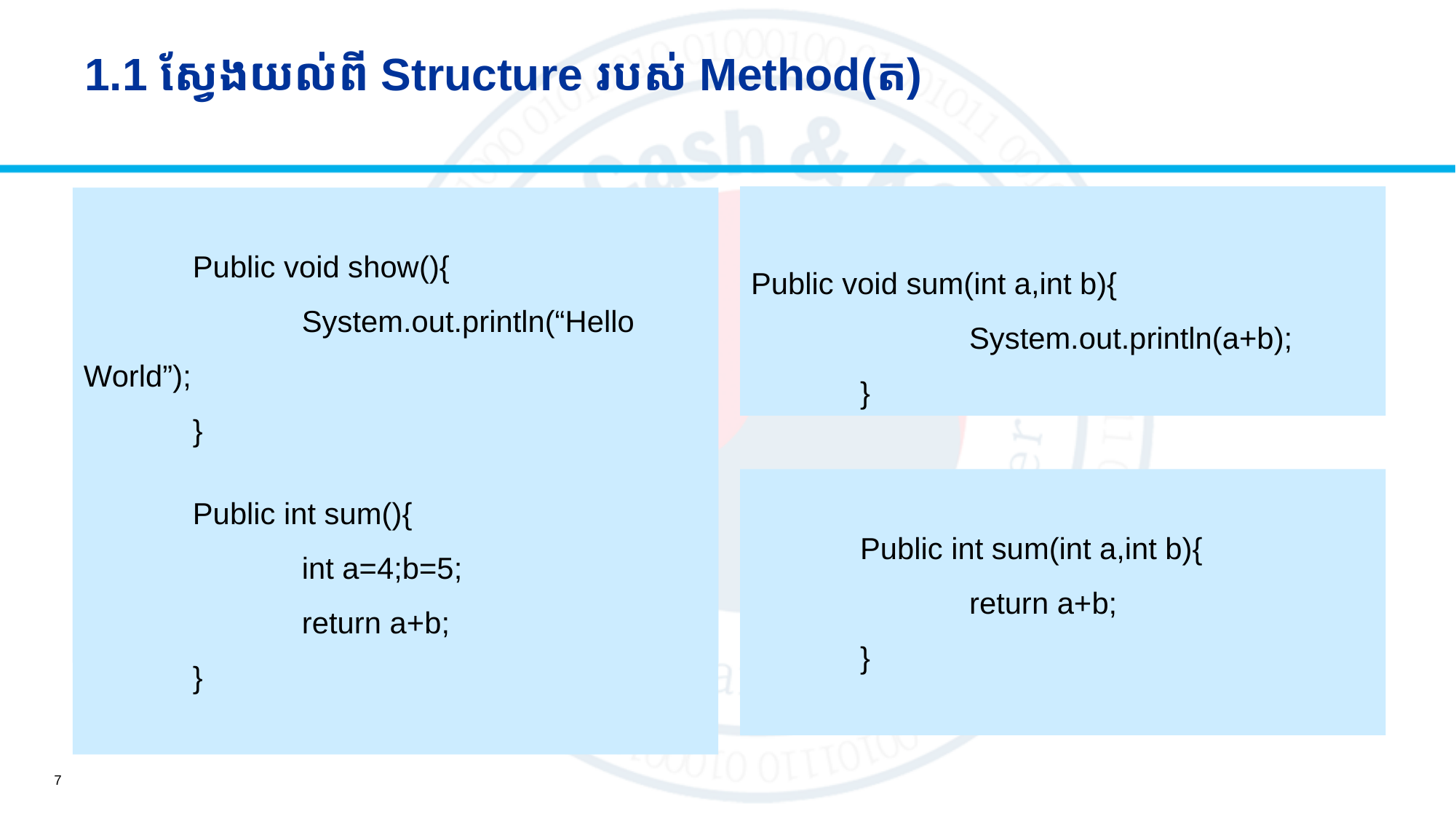

# 1.1 ស្វែងយល់ពី Structure របស់​ Method(ត)

Public void sum(int a,int b){
		System.out.println(a+b);
	}

	Public void show(){
		System.out.println(“Hello World”);
	}

	Public int sum(int a,int b){
		return a+b;
	}

	Public int sum(){
		int a=4;b=5;​
		return a+b;
	}

7